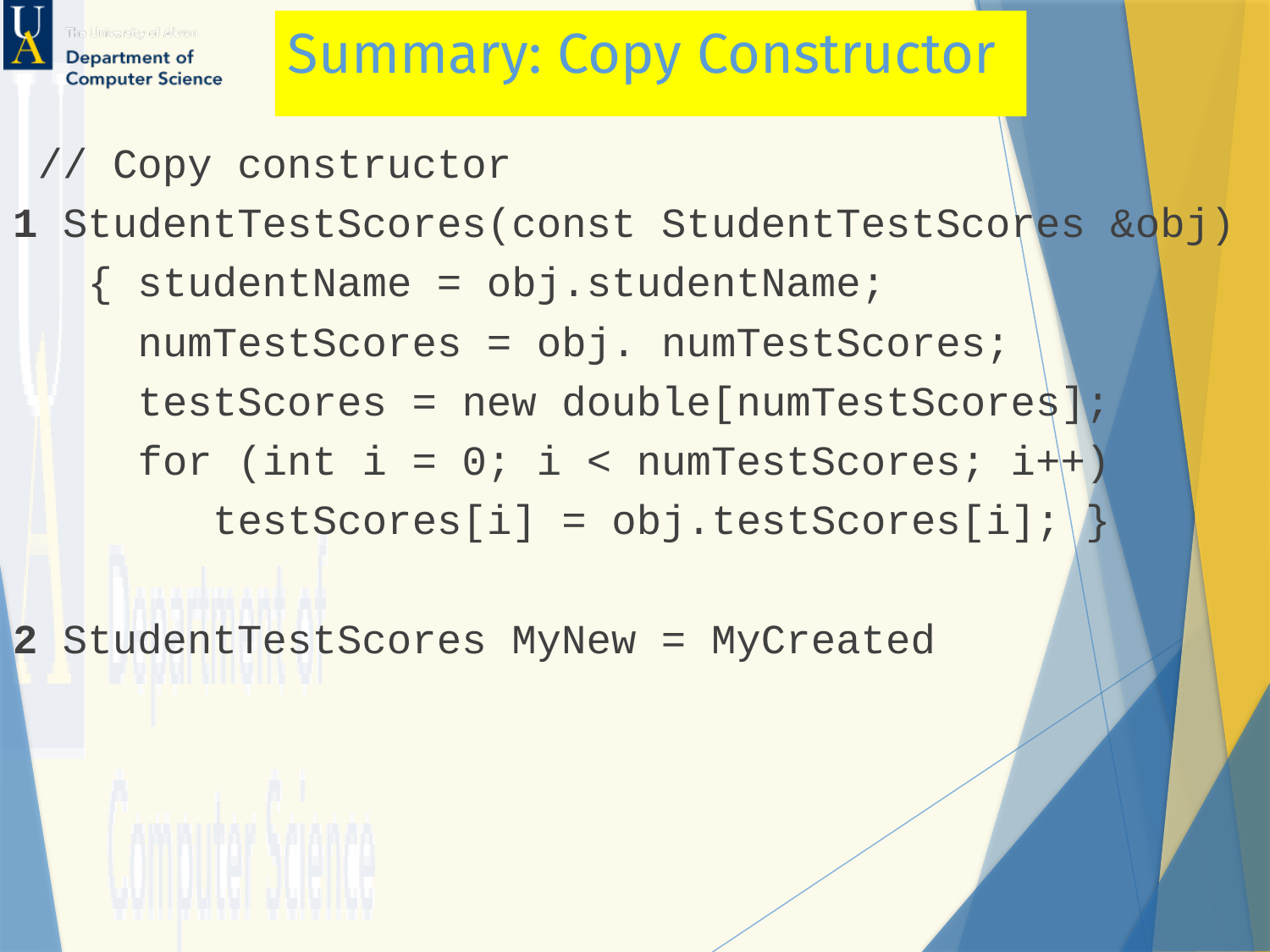

# Summary: Copy Constructor
 // Copy constructor
1 StudentTestScores(const StudentTestScores &obj)
   { studentName = obj.studentName;
     numTestScores = obj. numTestScores;
     testScores = new double[numTestScores];
     for (int i = 0; i < numTestScores; i++)
        testScores[i] = obj.testScores[i]; }

2 StudentTestScores MyNew = MyCreated